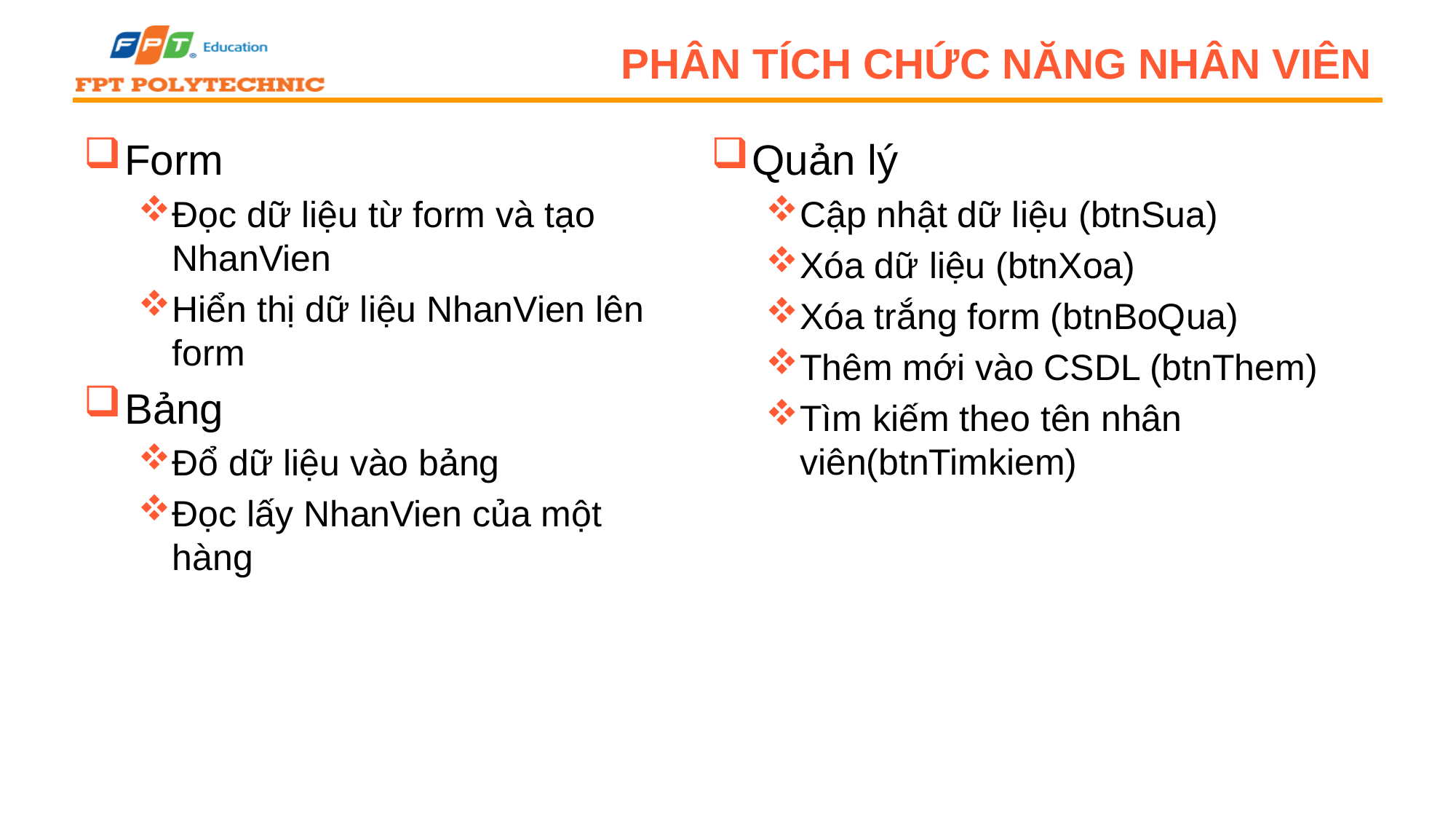

# Phân tích chức năng Nhân viên
Form
Đọc dữ liệu từ form và tạo NhanVien
Hiển thị dữ liệu NhanVien lên form
Bảng
Đổ dữ liệu vào bảng
Đọc lấy NhanVien của một hàng

Quản lý
Cập nhật dữ liệu (btnSua)
Xóa dữ liệu (btnXoa)
Xóa trắng form (btnBoQua)
Thêm mới vào CSDL (btnThem)
Tìm kiếm theo tên nhân viên(btnTimkiem)